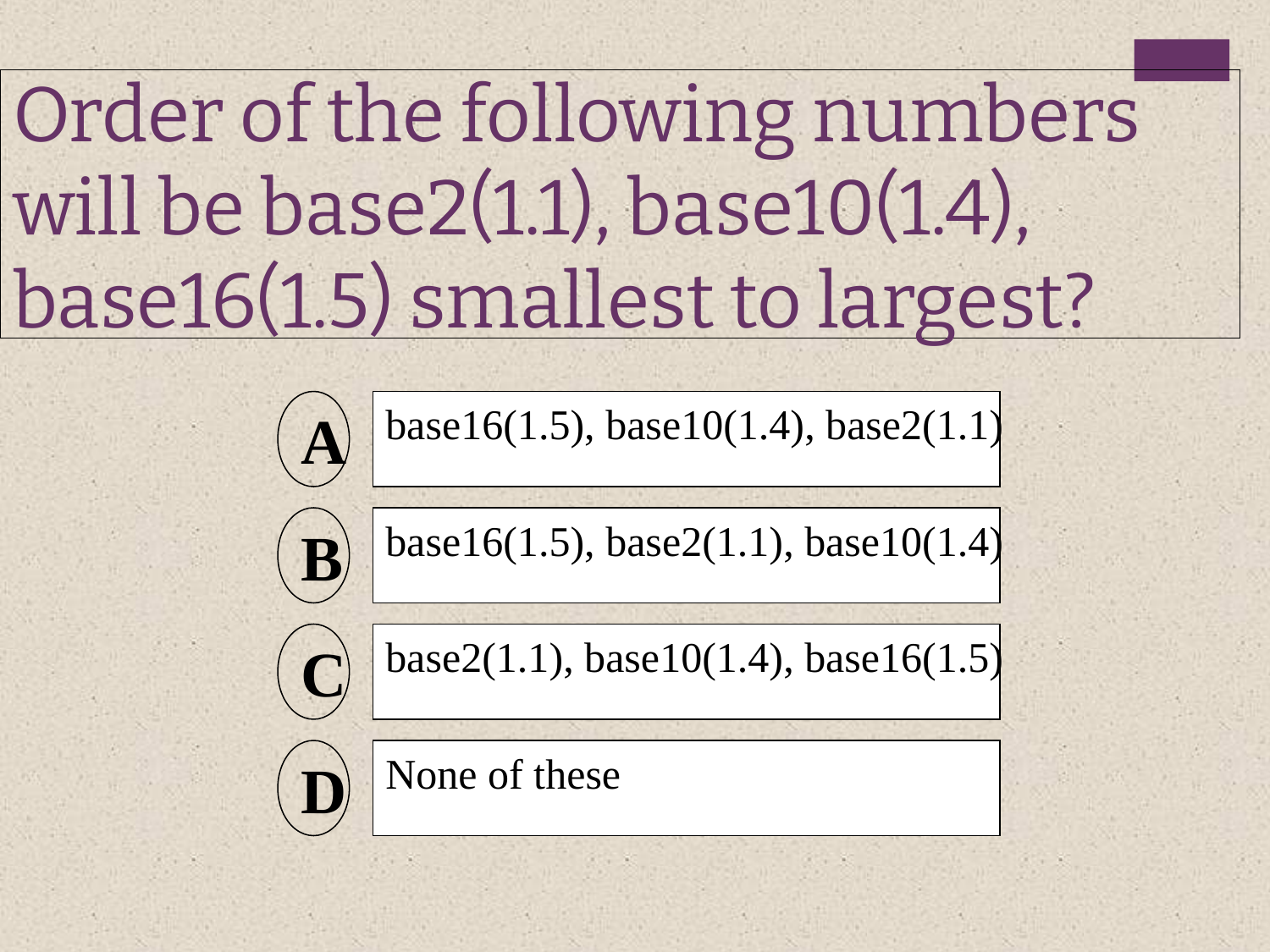

Order of the following numbers will be base2(1.1), base10(1.4), base16(1.5) smallest to largest?
A
base16(1.5), base10(1.4), base2(1.1)
B
base16(1.5), base2(1.1), base10(1.4)
C
base2(1.1), base10(1.4), base16(1.5)

D
None of these